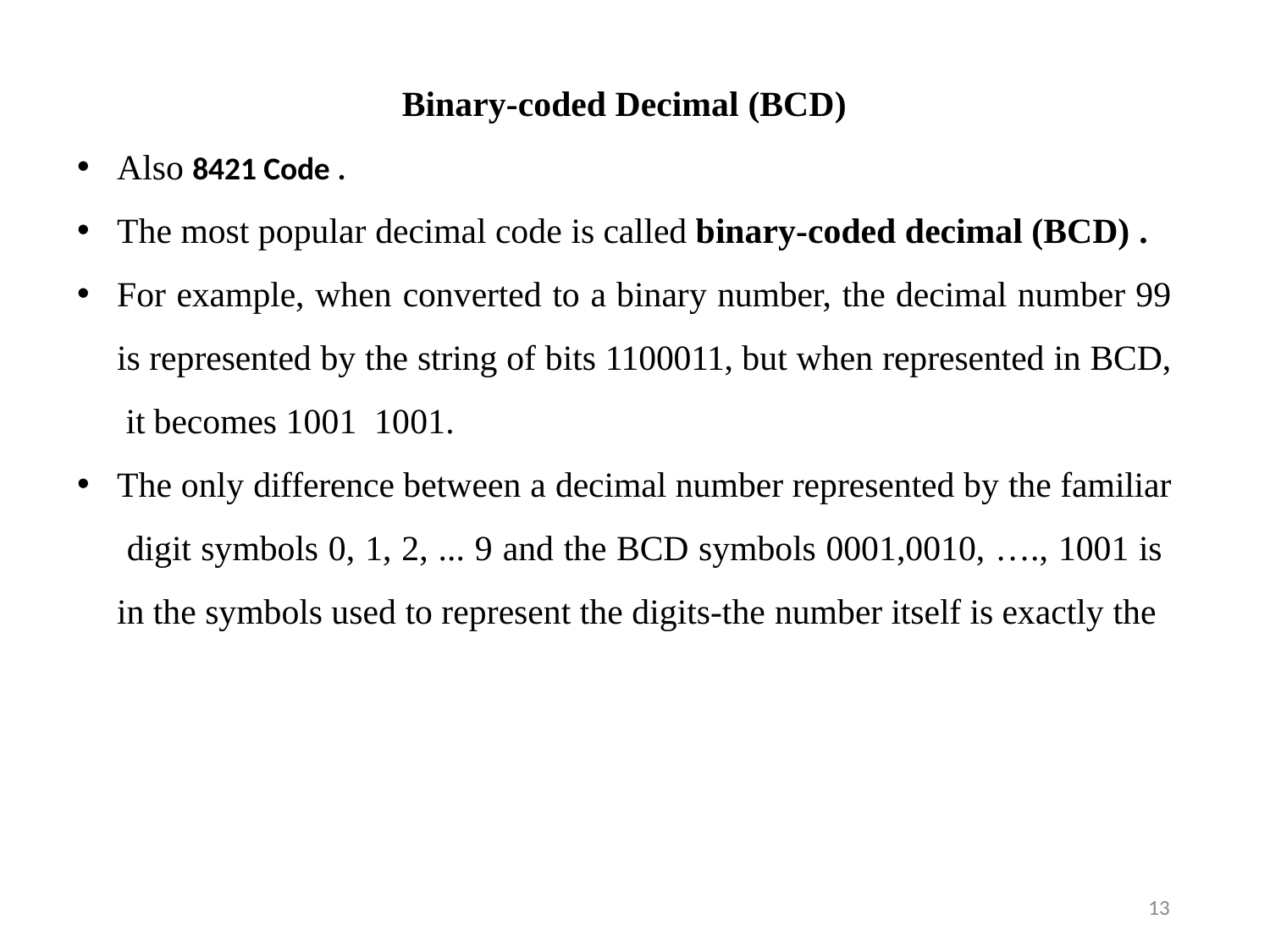

# Binary-coded Decimal (BCD)
Also 8421 Code .
The most popular decimal code is called binary-coded decimal (BCD) .
For example, when converted to a binary number, the decimal number 99
is represented by the string of bits 1100011, but when represented in BCD,  it becomes 1001 1001.
The only difference between a decimal number represented by the familiar  digit symbols 0, 1, 2, ... 9 and the BCD symbols 0001,0010, …., 1001 is  in the symbols used to represent the digits-the number itself is exactly the
13